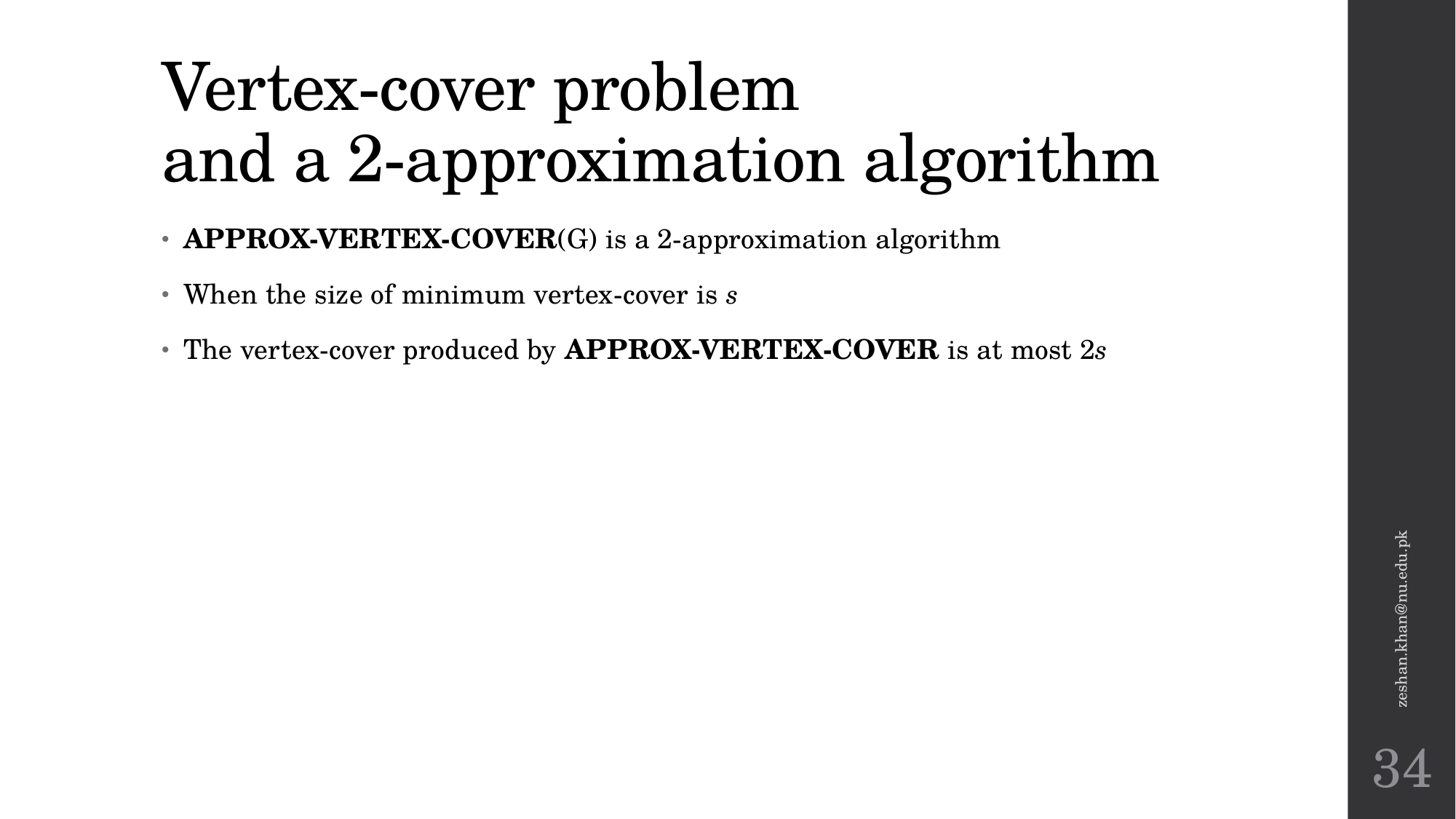

# Vertex-cover problem and a 2-approximation algorithm
APPROX-VERTEX-COVER(G) is a 2-approximation algorithm
When the size of minimum vertex-cover is s
The vertex-cover produced by APPROX-VERTEX-COVER is at most 2s
zeshan.khan@nu.edu.pk
34